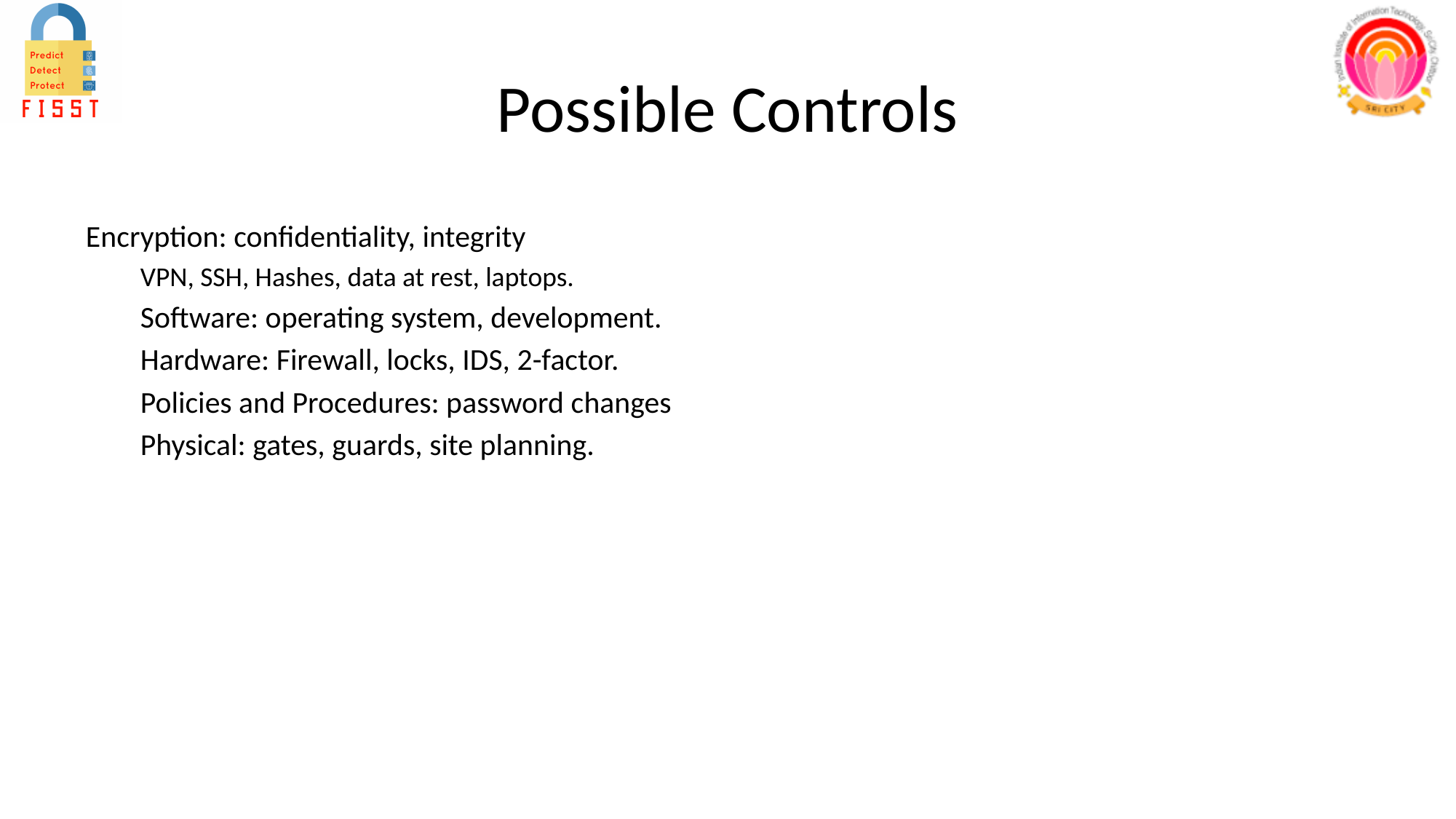

# Possible Controls
Encryption: confidentiality, integrity
VPN, SSH, Hashes, data at rest, laptops.
Software: operating system, development.
Hardware: Firewall, locks, IDS, 2-factor.
Policies and Procedures: password changes
Physical: gates, guards, site planning.